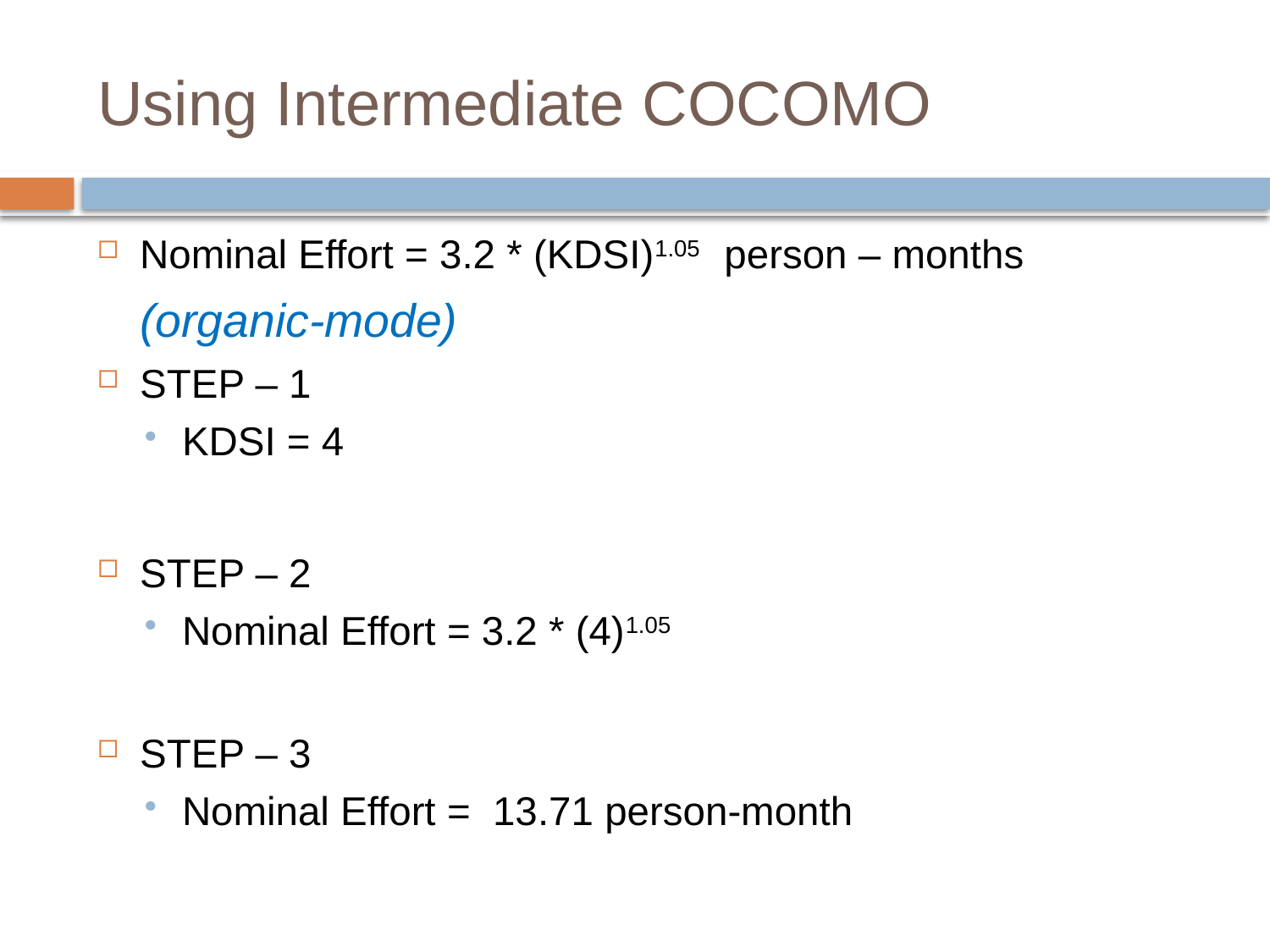

# Using Intermediate COCOMO
Nominal Effort = 3.2 * (KDSI)1.05   person – months
	(organic-mode)
STEP – 1
KDSI = 4

STEP – 2
Nominal Effort = 3.2 * (4)1.05

STEP – 3
Nominal Effort =  13.71 person-month